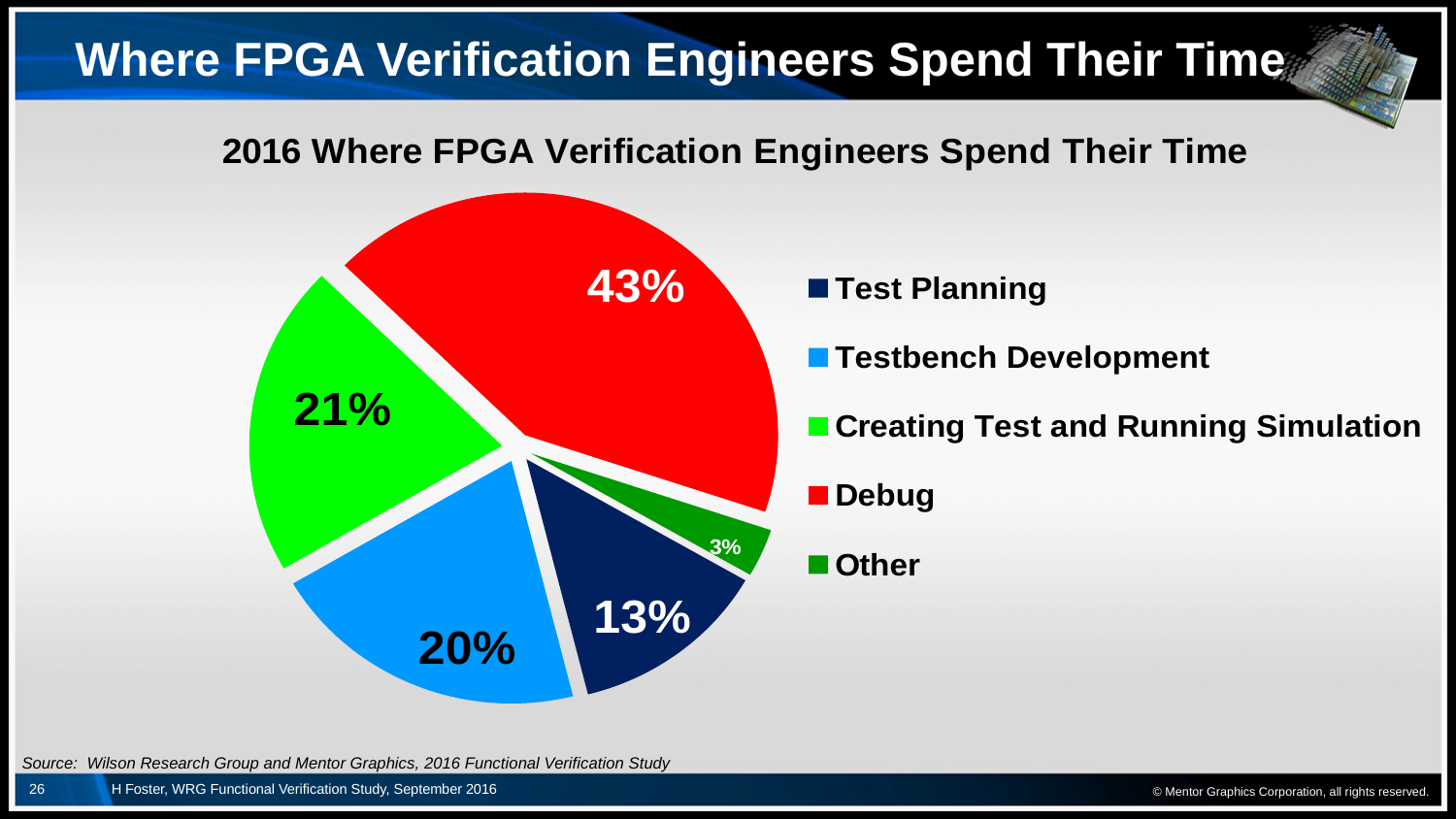

# Where FPGA Verification Engineers Spend Their Time

### Chart: 2016 Where FPGA Verification Engineers Spend Their Time

| Category | 2016 |
|---|---|
| Test Planning  | 0.127 |
| Testbench Development | 0.204 |
| Creating Test and Running Simulation  | 0.207 |
| Debug  | 0.426 |
| Other | 0.032 |
© Mentor Graphics Corporation, all rights reserved.
Source:  Wilson Research Group and Mentor Graphics, 2016 Functional Verification Study
26
H Foster, WRG Functional Verification Study, September 2016